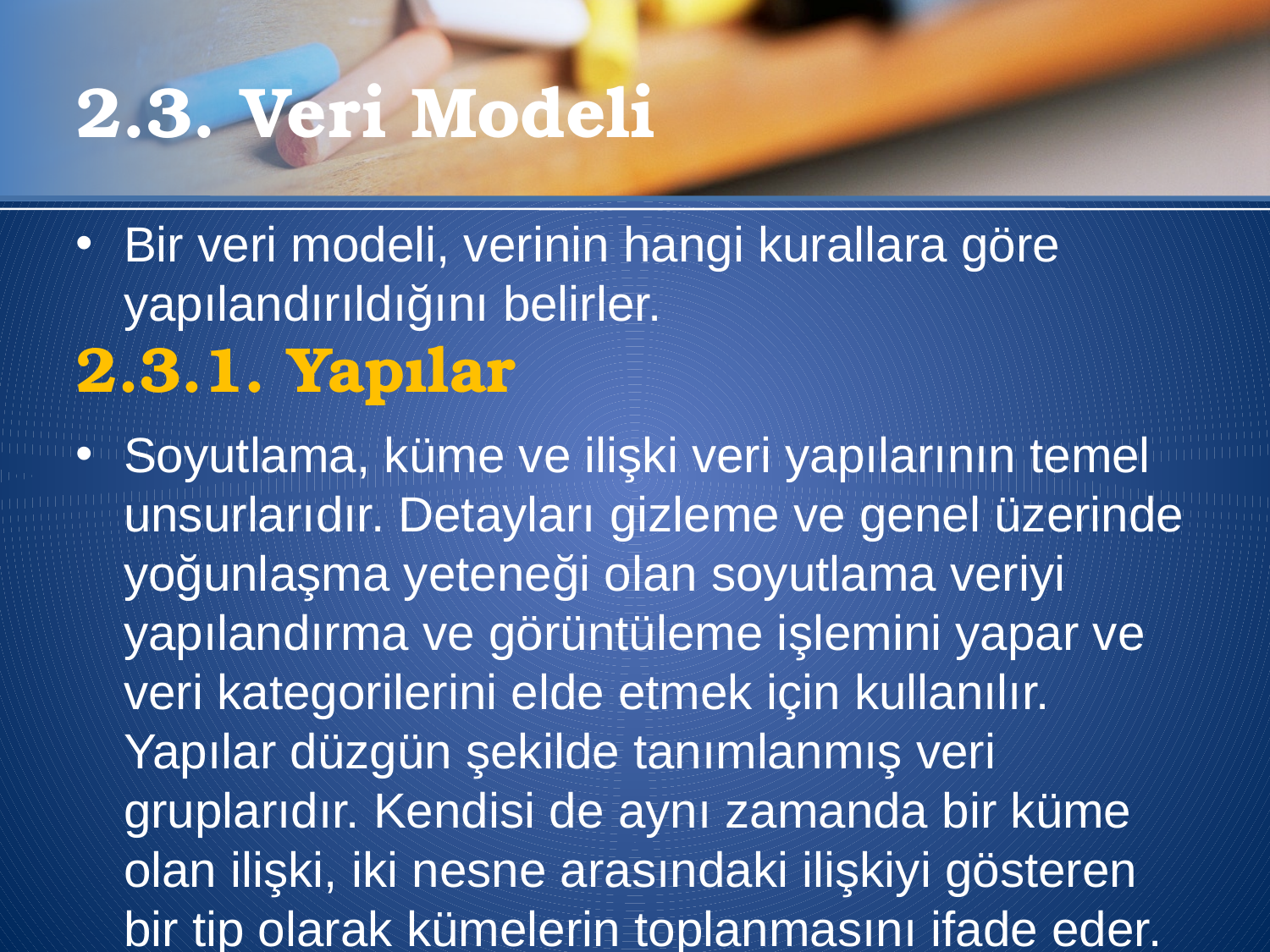

# 2.3. Veri Modeli
Bir veri modeli, verinin hangi kurallara göre yapılandırıldığını belirler.
2.3.1. Yapılar
Soyutlama, küme ve ilişki veri yapılarının temel unsurlarıdır. Detayları gizleme ve genel üzerinde yoğunlaşma yeteneği olan soyutlama veriyi yapılandırma ve görüntüleme işlemini yapar ve veri kategorilerini elde etmek için kullanılır. Yapılar düzgün şekilde tanımlanmış veri gruplarıdır. Kendisi de aynı zamanda bir küme olan ilişki, iki nesne arasındaki ilişkiyi gösteren bir tip olarak kümelerin toplanmasını ifade eder. Örneğin, öğrenci ve okul arasında bir not ilişkisi vardır.